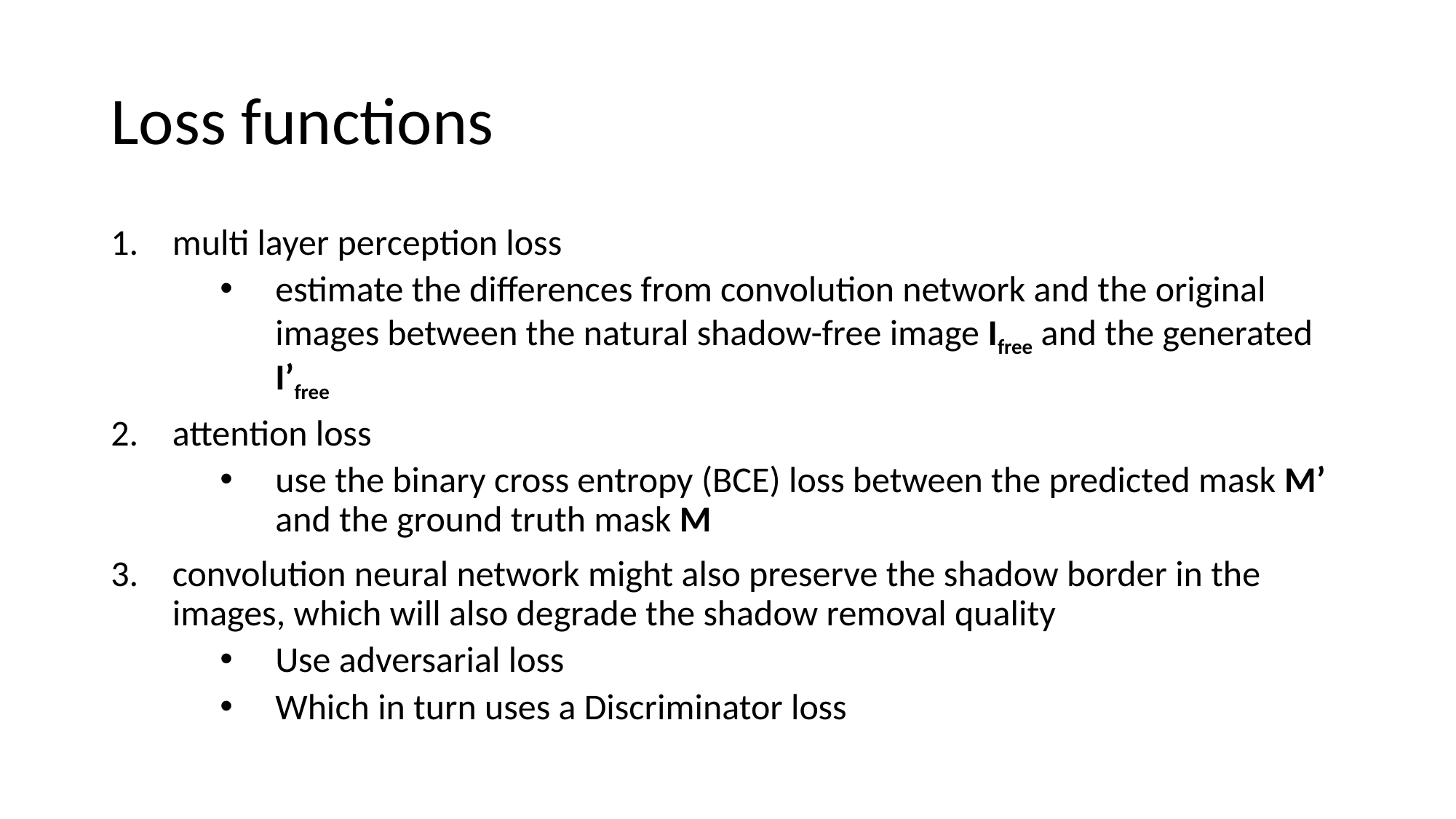

# Loss functions
multi layer perception loss
estimate the differences from convolution network and the original images between the natural shadow-free image Ifree and the generated I’free
attention loss
use the binary cross entropy (BCE) loss between the predicted mask M’ and the ground truth mask M
convolution neural network might also preserve the shadow border in the images, which will also degrade the shadow removal quality
Use adversarial loss
Which in turn uses a Discriminator loss